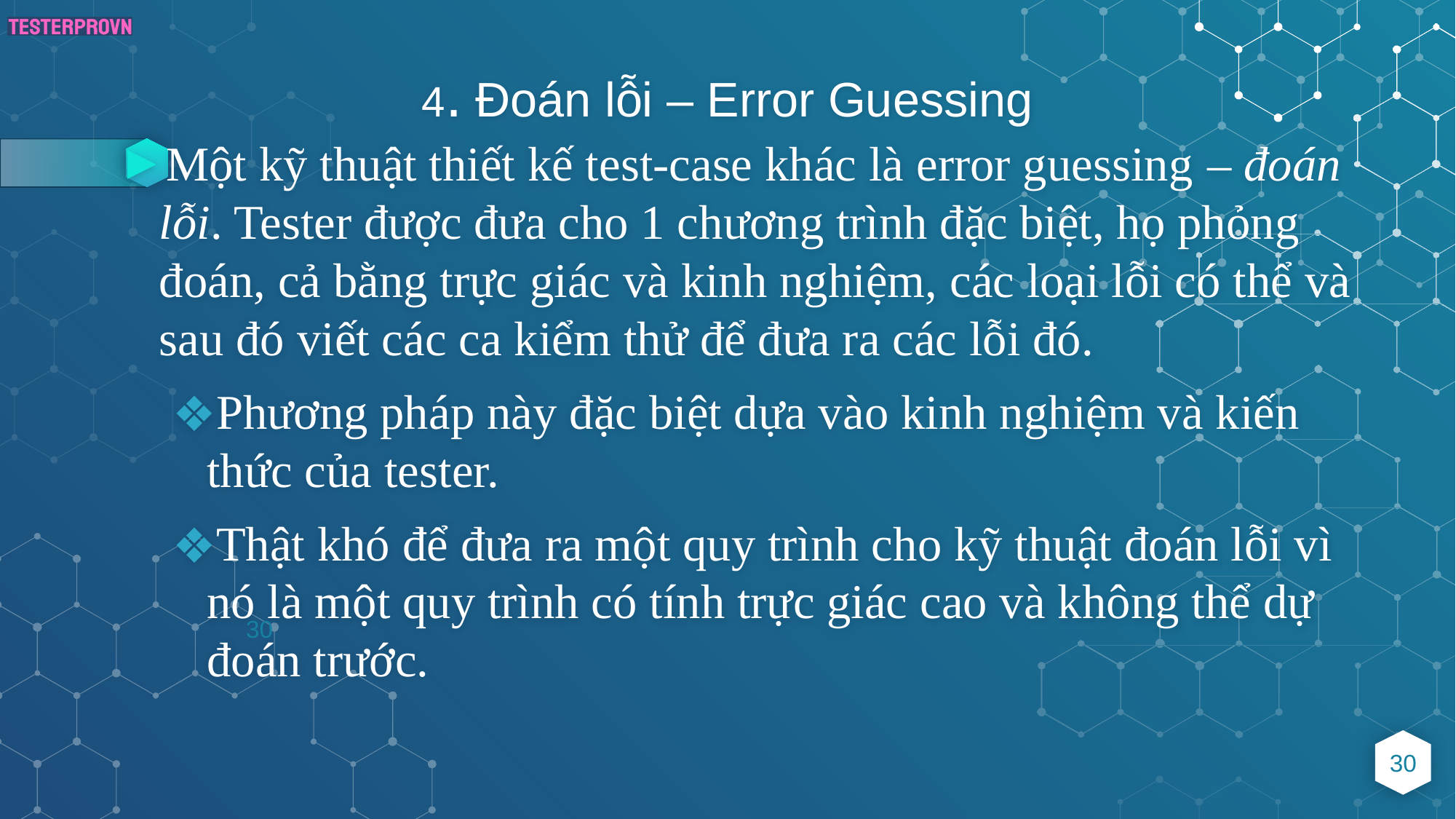

# 4. Đoán lỗi – Error Guessing
Một kỹ thuật thiết kế test-case khác là error guessing – đoán lỗi. Tester được đưa cho 1 chương trình đặc biệt, họ phỏng đoán, cả bằng trực giác và kinh nghiệm, các loại lỗi có thể và sau đó viết các ca kiểm thử để đưa ra các lỗi đó.
Phương pháp này đặc biệt dựa vào kinh nghiệm và kiến thức của tester.
Thật khó để đưa ra một quy trình cho kỹ thuật đoán lỗi vì nó là một quy trình có tính trực giác cao và không thể dự đoán trước.

30